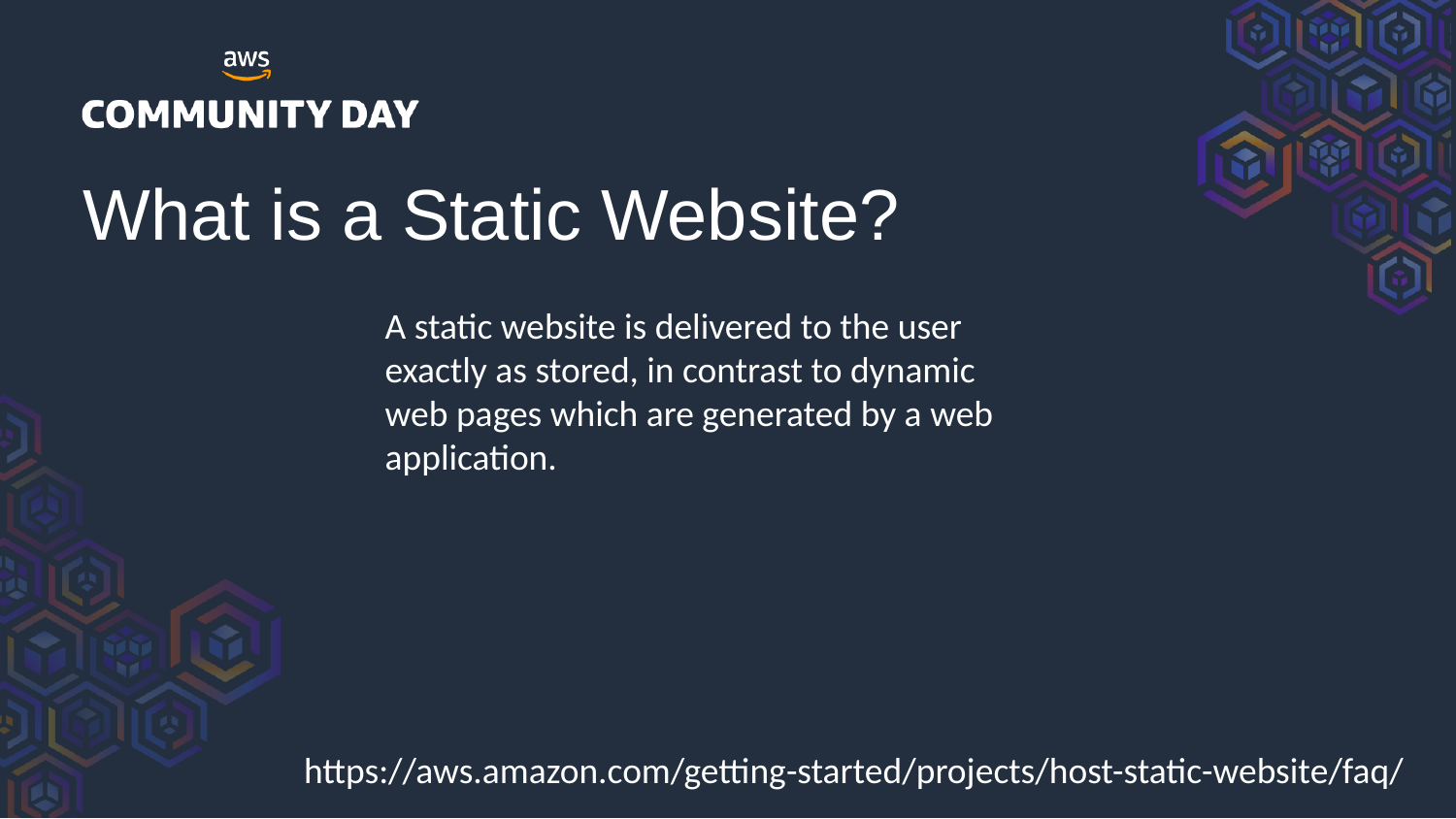

# What is a Static Website?
A static website is delivered to the user exactly as stored, in contrast to dynamic web pages which are generated by a web application.

https://aws.amazon.com/getting-started/projects/host-static-website/faq/